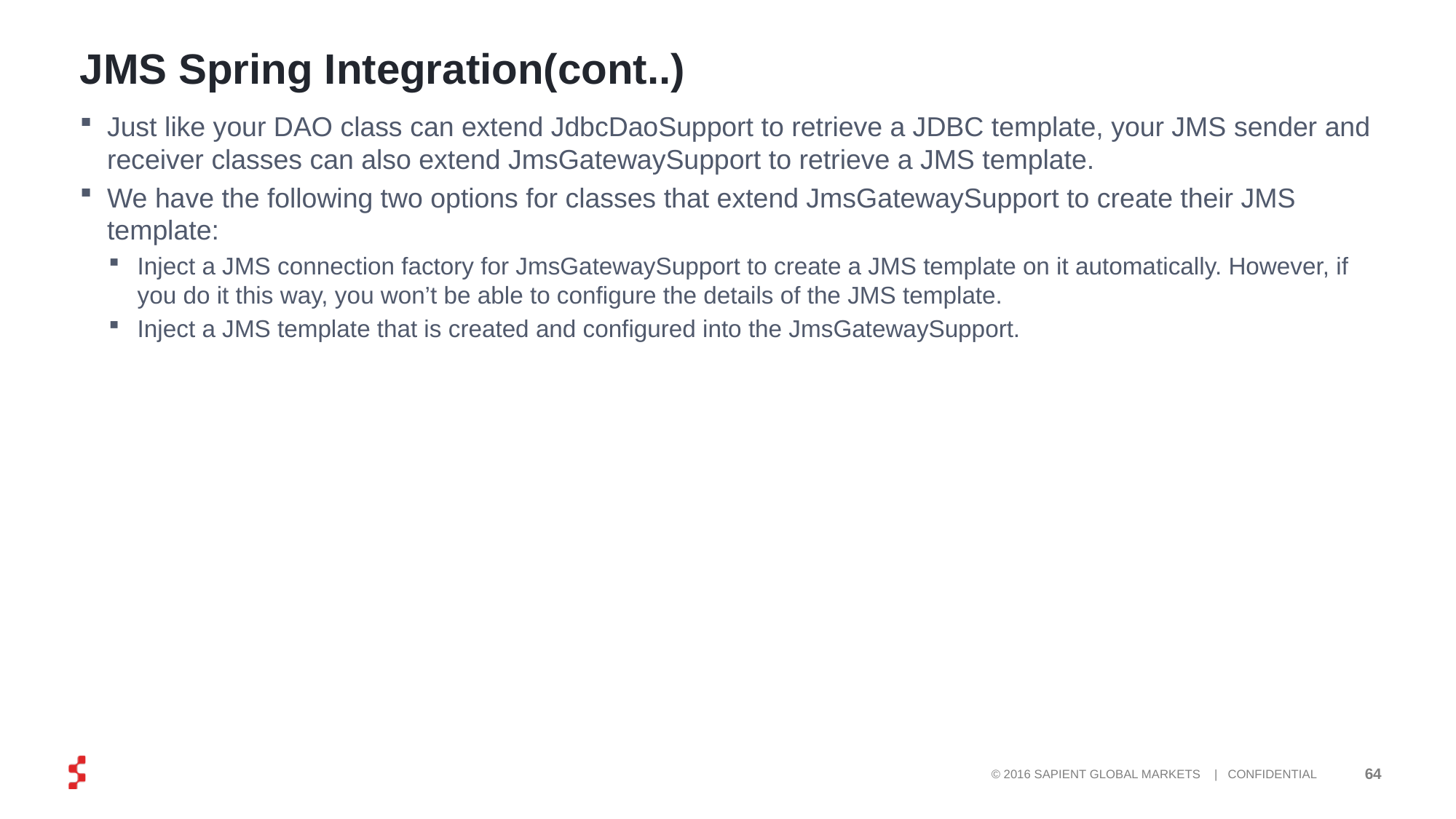

JMS Spring Integration(cont..)
Just like your DAO class can extend JdbcDaoSupport to retrieve a JDBC template, your JMS sender and receiver classes can also extend JmsGatewaySupport to retrieve a JMS template.
We have the following two options for classes that extend JmsGatewaySupport to create their JMS template:
Inject a JMS connection factory for JmsGatewaySupport to create a JMS template on it automatically. However, if you do it this way, you won’t be able to configure the details of the JMS template.
Inject a JMS template that is created and configured into the JmsGatewaySupport.